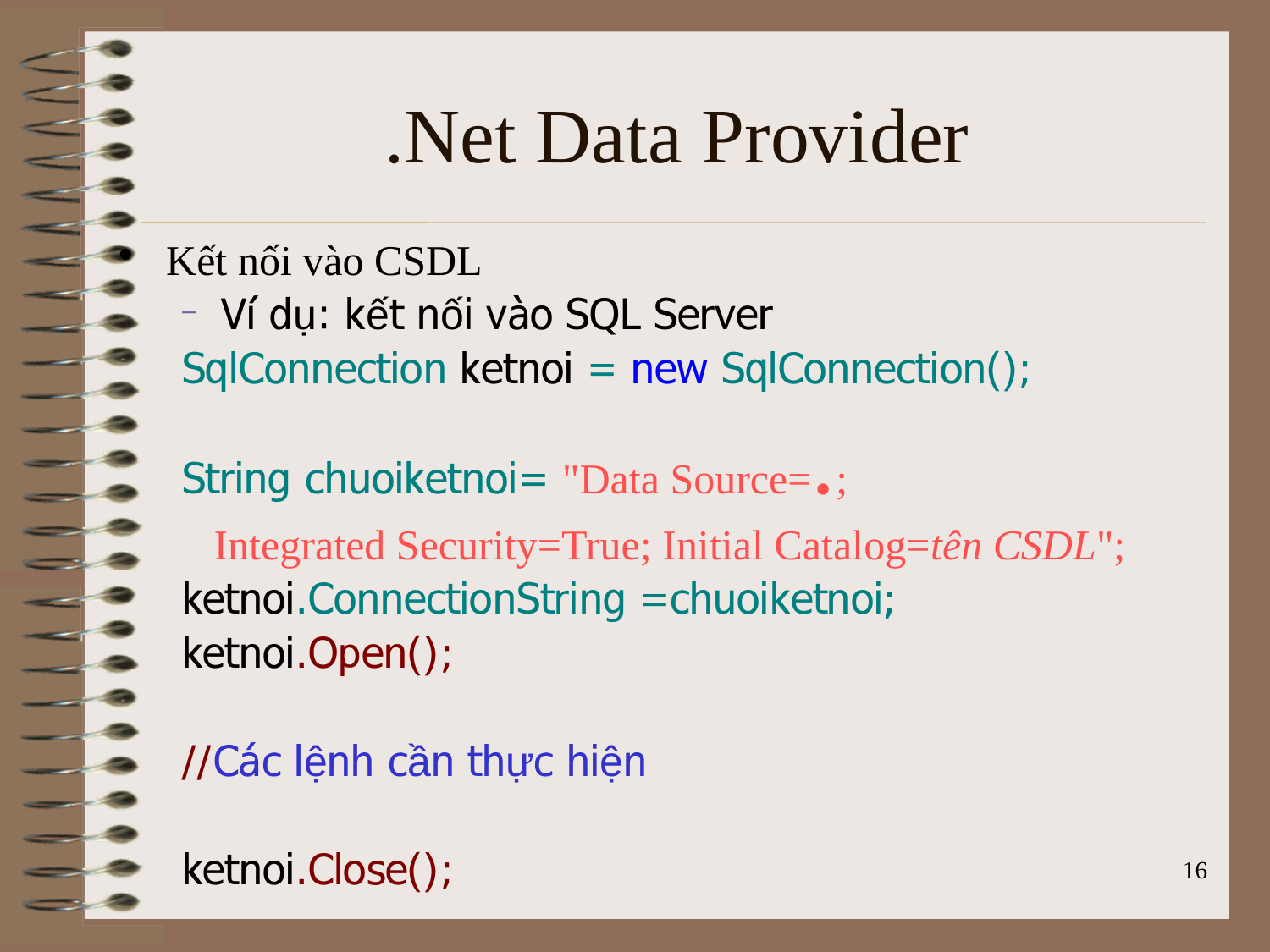

# .Net Data Provider
Kết nối vào CSDL
Ví dụ: kết nối vào SQL Server
SqlConnection ketnoi = new SqlConnection();
String chuoiketnoi= "Data Source=.;
   Integrated Security=True; Initial Catalog=tên CSDL";
ketnoi.ConnectionString =chuoiketnoi;
ketnoi.Open();

//Các lệnh cần thực hiện

ketnoi.Close();
16